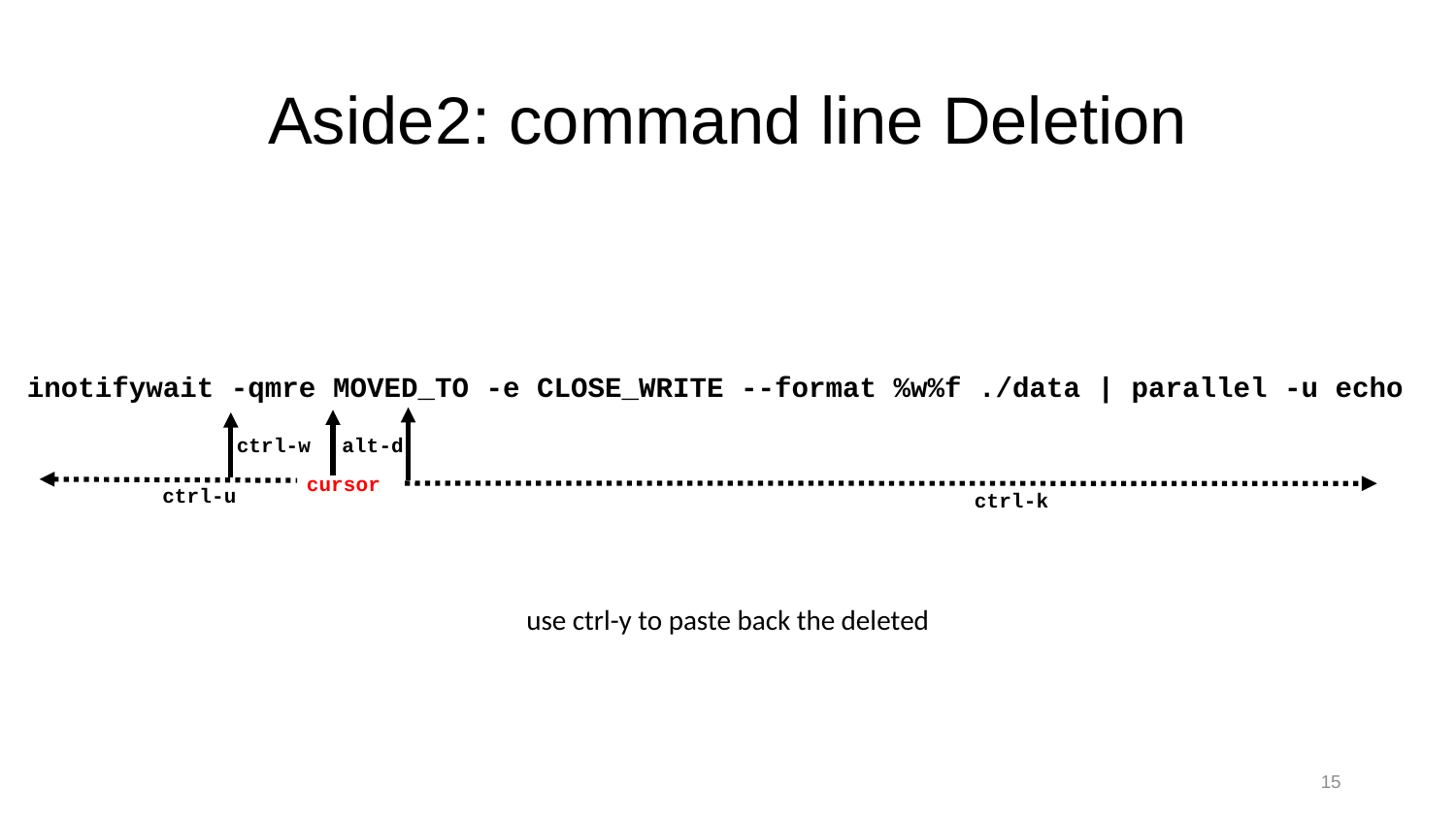

# Aside2: command line Deletion
inotifywait -qmre MOVED_TO -e CLOSE_WRITE --format %w%f ./data | parallel -u echo
alt-d
ctrl-w
cursor
ctrl-u
ctrl-k
use ctrl-y to paste back the deleted
15